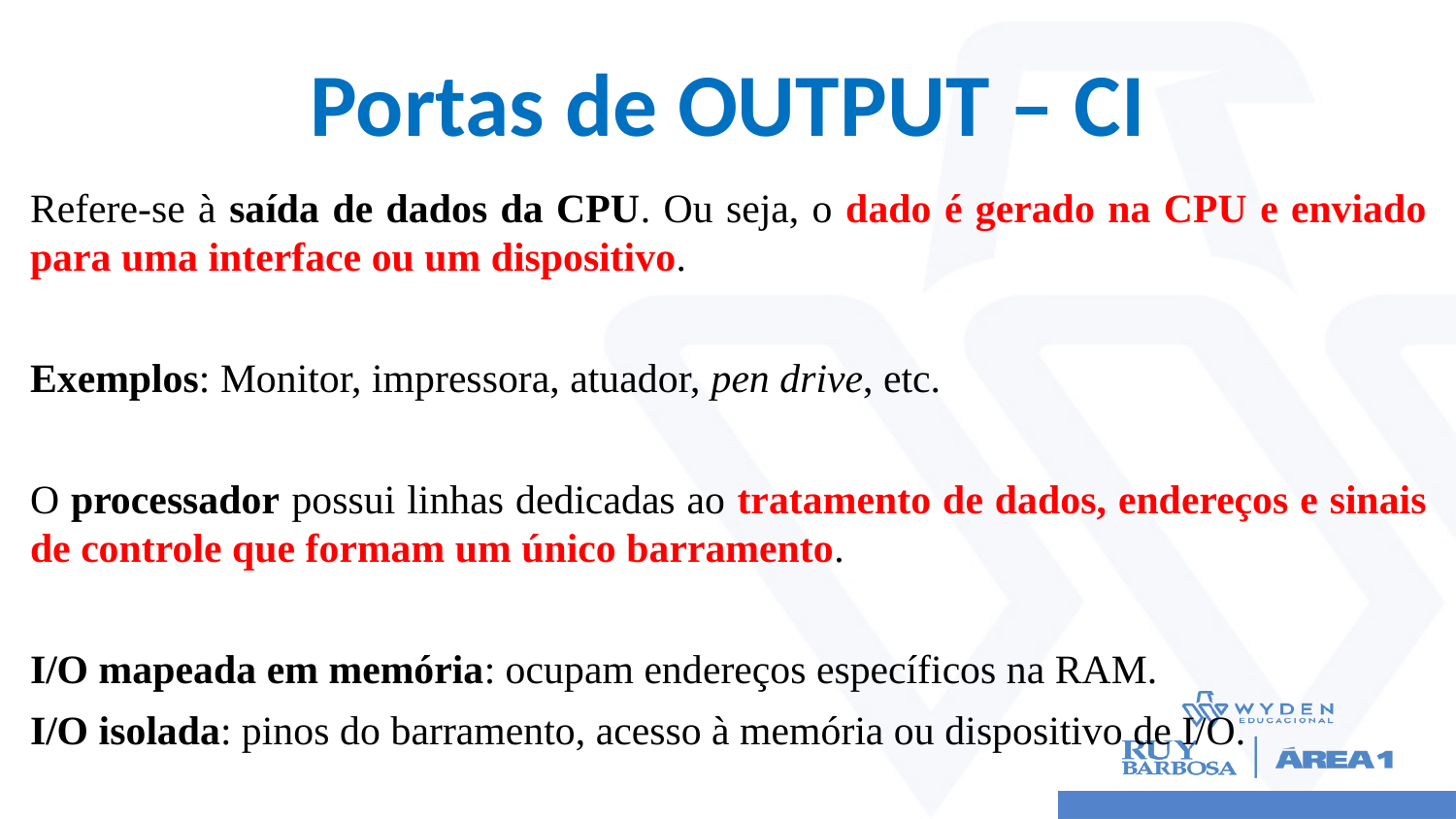

# Portas de OUTPUT – CI
Refere-se à saída de dados da CPU. Ou seja, o dado é gerado na CPU e enviado para uma interface ou um dispositivo.

Exemplos: Monitor, impressora, atuador, pen drive, etc.

O processador possui linhas dedicadas ao tratamento de dados, endereços e sinais de controle que formam um único barramento.

I/O mapeada em memória: ocupam endereços específicos na RAM.
I/O isolada: pinos do barramento, acesso à memória ou dispositivo de I/O.